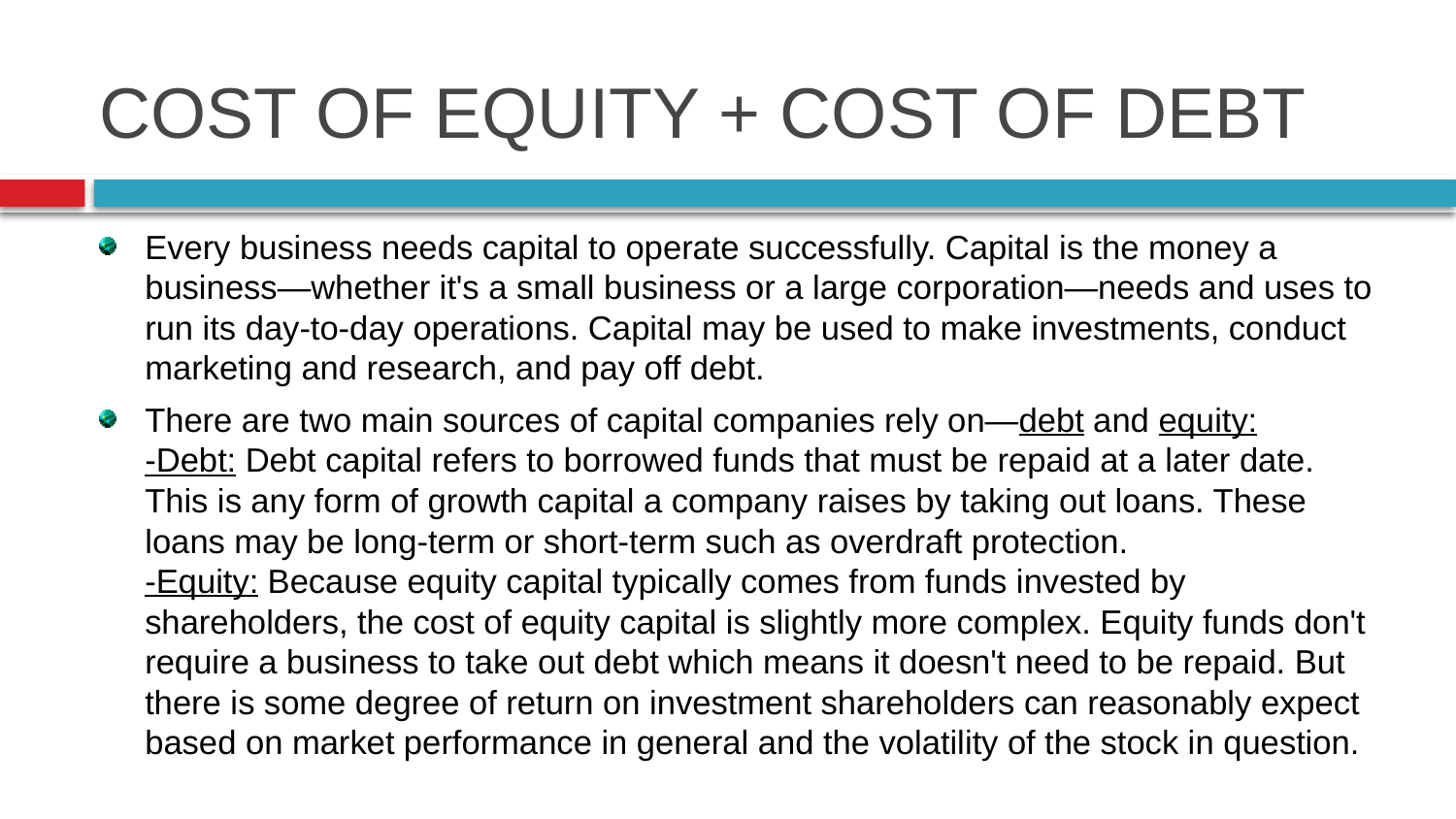

# COST OF EQUITY + COST OF DEBT
Every business needs capital to operate successfully. Capital is the money a business—whether it's a small business or a large corporation—needs and uses to run its day-to-day operations. Capital may be used to make investments, conduct marketing and research, and pay off debt.
There are two main sources of capital companies rely on—debt and equity:
-Debt: Debt capital refers to borrowed funds that must be repaid at a later date. This is any form of growth capital a company raises by taking out loans. These loans may be long-term or short-term such as overdraft protection.
-Equity: Because equity capital typically comes from funds invested by shareholders, the cost of equity capital is slightly more complex. Equity funds don't require a business to take out debt which means it doesn't need to be repaid. But there is some degree of return on investment shareholders can reasonably expect based on market performance in general and the volatility of the stock in question.